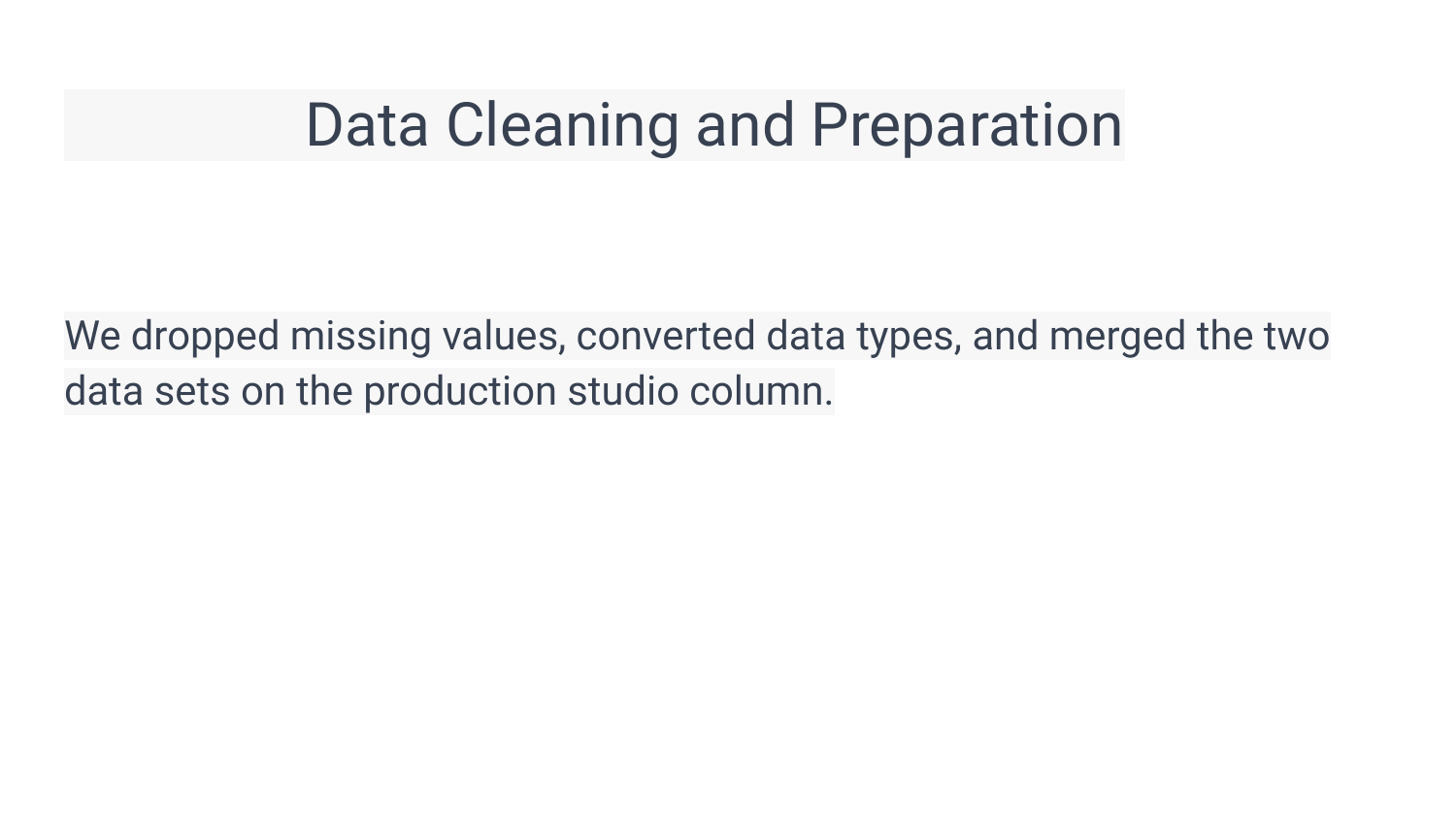

# Data Cleaning and Preparation
We dropped missing values, converted data types, and merged the two data sets on the production studio column.